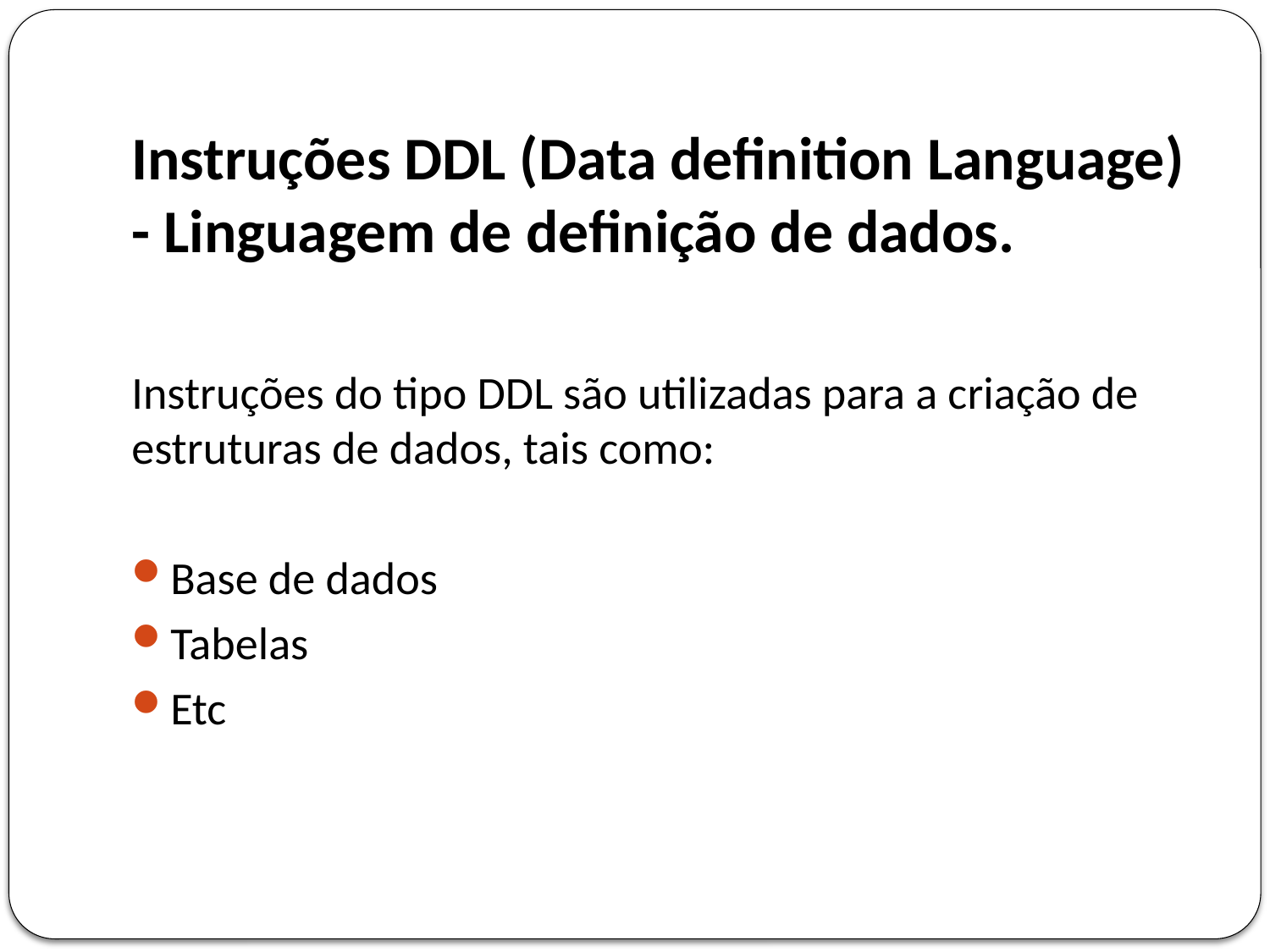

# Instruções DDL (Data definition Language) - Linguagem de definição de dados.
Instruções do tipo DDL são utilizadas para a criação de estruturas de dados, tais como:

Base de dados
Tabelas
Etc